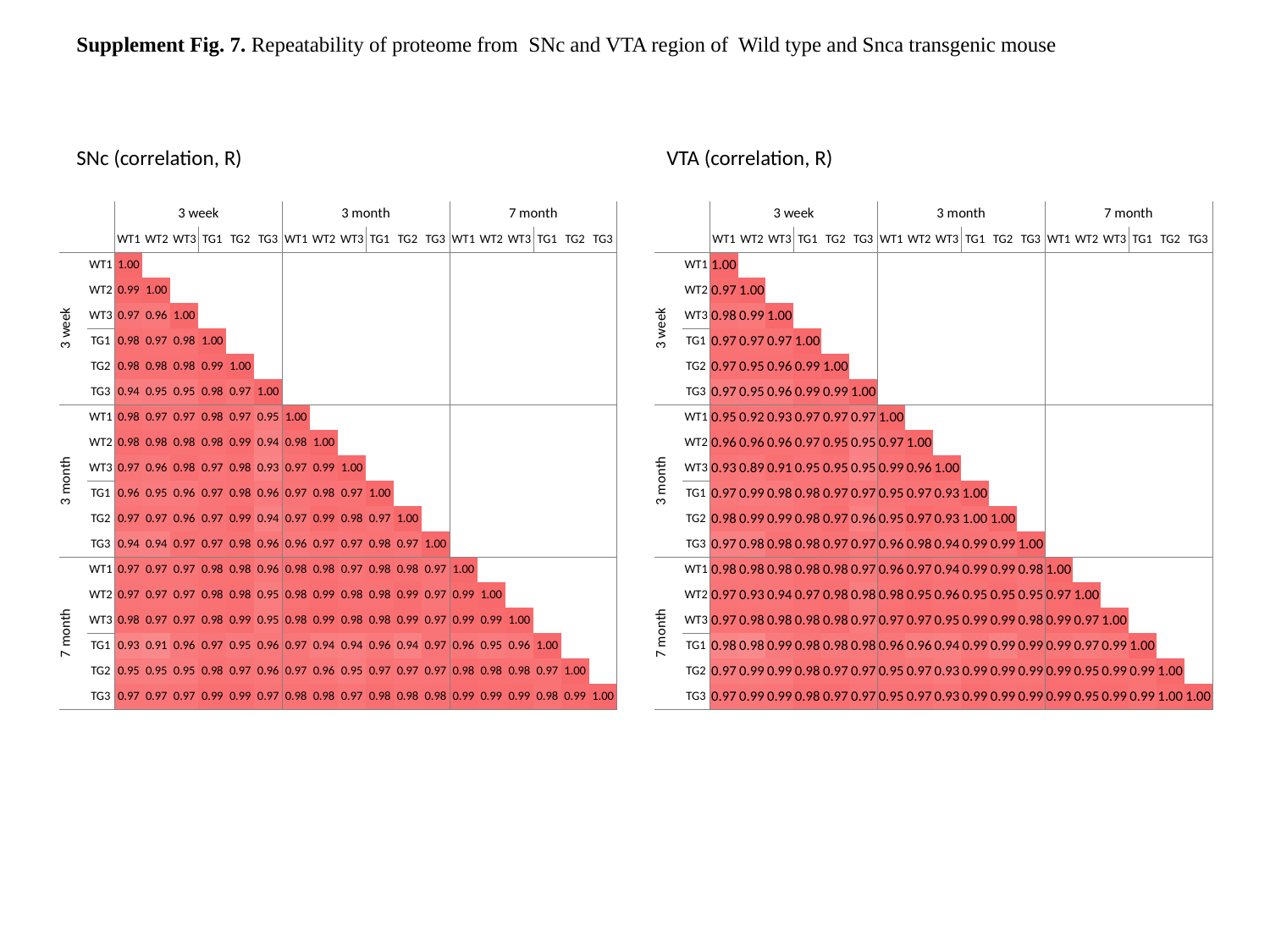

Supplement Fig. 7. Repeatability of proteome from  SNc and VTA region of  Wild type and Snca transgenic mouse
SNc (correlation, R)
VTA (correlation, R)
|  |  | 3 week |  |  |  |  |  | 3 month |  |  |  |  |  | 7 month |  |  |  |  |  |
| --- | --- | --- | --- | --- | --- | --- | --- | --- | --- | --- | --- | --- | --- | --- | --- | --- | --- | --- | --- |
|  |  | WT1 | WT2 | WT3 | TG1 | TG2 | TG3 | WT1 | WT2 | WT3 | TG1 | TG2 | TG3 | WT1 | WT2 | WT3 | TG1 | TG2 | TG3 |
| 3 week | WT1 | 1.00 |  |  |  |  |  |  |  |  |  |  |  |  |  |  |  |  |  |
|  | WT2 | 0.99 | 1.00 |  |  |  |  |  |  |  |  |  |  |  |  |  |  |  |  |
|  | WT3 | 0.97 | 0.96 | 1.00 |  |  |  |  |  |  |  |  |  |  |  |  |  |  |  |
|  | TG1 | 0.98 | 0.97 | 0.98 | 1.00 |  |  |  |  |  |  |  |  |  |  |  |  |  |  |
|  | TG2 | 0.98 | 0.98 | 0.98 | 0.99 | 1.00 |  |  |  |  |  |  |  |  |  |  |  |  |  |
|  | TG3 | 0.94 | 0.95 | 0.95 | 0.98 | 0.97 | 1.00 |  |  |  |  |  |  |  |  |  |  |  |  |
| 3 month | WT1 | 0.98 | 0.97 | 0.97 | 0.98 | 0.97 | 0.95 | 1.00 |  |  |  |  |  |  |  |  |  |  |  |
|  | WT2 | 0.98 | 0.98 | 0.98 | 0.98 | 0.99 | 0.94 | 0.98 | 1.00 |  |  |  |  |  |  |  |  |  |  |
|  | WT3 | 0.97 | 0.96 | 0.98 | 0.97 | 0.98 | 0.93 | 0.97 | 0.99 | 1.00 |  |  |  |  |  |  |  |  |  |
|  | TG1 | 0.96 | 0.95 | 0.96 | 0.97 | 0.98 | 0.96 | 0.97 | 0.98 | 0.97 | 1.00 |  |  |  |  |  |  |  |  |
|  | TG2 | 0.97 | 0.97 | 0.96 | 0.97 | 0.99 | 0.94 | 0.97 | 0.99 | 0.98 | 0.97 | 1.00 |  |  |  |  |  |  |  |
|  | TG3 | 0.94 | 0.94 | 0.97 | 0.97 | 0.98 | 0.96 | 0.96 | 0.97 | 0.97 | 0.98 | 0.97 | 1.00 |  |  |  |  |  |  |
| 7 month | WT1 | 0.97 | 0.97 | 0.97 | 0.98 | 0.98 | 0.96 | 0.98 | 0.98 | 0.97 | 0.98 | 0.98 | 0.97 | 1.00 |  |  |  |  |  |
|  | WT2 | 0.97 | 0.97 | 0.97 | 0.98 | 0.98 | 0.95 | 0.98 | 0.99 | 0.98 | 0.98 | 0.99 | 0.97 | 0.99 | 1.00 |  |  |  |  |
|  | WT3 | 0.98 | 0.97 | 0.97 | 0.98 | 0.99 | 0.95 | 0.98 | 0.99 | 0.98 | 0.98 | 0.99 | 0.97 | 0.99 | 0.99 | 1.00 |  |  |  |
|  | TG1 | 0.93 | 0.91 | 0.96 | 0.97 | 0.95 | 0.96 | 0.97 | 0.94 | 0.94 | 0.96 | 0.94 | 0.97 | 0.96 | 0.95 | 0.96 | 1.00 |  |  |
|  | TG2 | 0.95 | 0.95 | 0.95 | 0.98 | 0.97 | 0.96 | 0.97 | 0.96 | 0.95 | 0.97 | 0.97 | 0.97 | 0.98 | 0.98 | 0.98 | 0.97 | 1.00 |  |
|  | TG3 | 0.97 | 0.97 | 0.97 | 0.99 | 0.99 | 0.97 | 0.98 | 0.98 | 0.97 | 0.98 | 0.98 | 0.98 | 0.99 | 0.99 | 0.99 | 0.98 | 0.99 | 1.00 |
|  |  | 3 week |  |  |  |  |  | 3 month |  |  |  |  |  | 7 month |  |  |  |  |  |
| --- | --- | --- | --- | --- | --- | --- | --- | --- | --- | --- | --- | --- | --- | --- | --- | --- | --- | --- | --- |
|  |  | WT1 | WT2 | WT3 | TG1 | TG2 | TG3 | WT1 | WT2 | WT3 | TG1 | TG2 | TG3 | WT1 | WT2 | WT3 | TG1 | TG2 | TG3 |
| 3 week | WT1 | 1.00 |  |  |  |  |  |  |  |  |  |  |  |  |  |  |  |  |  |
|  | WT2 | 0.97 | 1.00 |  |  |  |  |  |  |  |  |  |  |  |  |  |  |  |  |
|  | WT3 | 0.98 | 0.99 | 1.00 |  |  |  |  |  |  |  |  |  |  |  |  |  |  |  |
|  | TG1 | 0.97 | 0.97 | 0.97 | 1.00 |  |  |  |  |  |  |  |  |  |  |  |  |  |  |
|  | TG2 | 0.97 | 0.95 | 0.96 | 0.99 | 1.00 |  |  |  |  |  |  |  |  |  |  |  |  |  |
|  | TG3 | 0.97 | 0.95 | 0.96 | 0.99 | 0.99 | 1.00 |  |  |  |  |  |  |  |  |  |  |  |  |
| 3 month | WT1 | 0.95 | 0.92 | 0.93 | 0.97 | 0.97 | 0.97 | 1.00 |  |  |  |  |  |  |  |  |  |  |  |
|  | WT2 | 0.96 | 0.96 | 0.96 | 0.97 | 0.95 | 0.95 | 0.97 | 1.00 |  |  |  |  |  |  |  |  |  |  |
|  | WT3 | 0.93 | 0.89 | 0.91 | 0.95 | 0.95 | 0.95 | 0.99 | 0.96 | 1.00 |  |  |  |  |  |  |  |  |  |
|  | TG1 | 0.97 | 0.99 | 0.98 | 0.98 | 0.97 | 0.97 | 0.95 | 0.97 | 0.93 | 1.00 |  |  |  |  |  |  |  |  |
|  | TG2 | 0.98 | 0.99 | 0.99 | 0.98 | 0.97 | 0.96 | 0.95 | 0.97 | 0.93 | 1.00 | 1.00 |  |  |  |  |  |  |  |
|  | TG3 | 0.97 | 0.98 | 0.98 | 0.98 | 0.97 | 0.97 | 0.96 | 0.98 | 0.94 | 0.99 | 0.99 | 1.00 |  |  |  |  |  |  |
| 7 month | WT1 | 0.98 | 0.98 | 0.98 | 0.98 | 0.98 | 0.97 | 0.96 | 0.97 | 0.94 | 0.99 | 0.99 | 0.98 | 1.00 |  |  |  |  |  |
|  | WT2 | 0.97 | 0.93 | 0.94 | 0.97 | 0.98 | 0.98 | 0.98 | 0.95 | 0.96 | 0.95 | 0.95 | 0.95 | 0.97 | 1.00 |  |  |  |  |
|  | WT3 | 0.97 | 0.98 | 0.98 | 0.98 | 0.98 | 0.97 | 0.97 | 0.97 | 0.95 | 0.99 | 0.99 | 0.98 | 0.99 | 0.97 | 1.00 |  |  |  |
|  | TG1 | 0.98 | 0.98 | 0.99 | 0.98 | 0.98 | 0.98 | 0.96 | 0.96 | 0.94 | 0.99 | 0.99 | 0.99 | 0.99 | 0.97 | 0.99 | 1.00 |  |  |
|  | TG2 | 0.97 | 0.99 | 0.99 | 0.98 | 0.97 | 0.97 | 0.95 | 0.97 | 0.93 | 0.99 | 0.99 | 0.99 | 0.99 | 0.95 | 0.99 | 0.99 | 1.00 |  |
|  | TG3 | 0.97 | 0.99 | 0.99 | 0.98 | 0.97 | 0.97 | 0.95 | 0.97 | 0.93 | 0.99 | 0.99 | 0.99 | 0.99 | 0.95 | 0.99 | 0.99 | 1.00 | 1.00 |